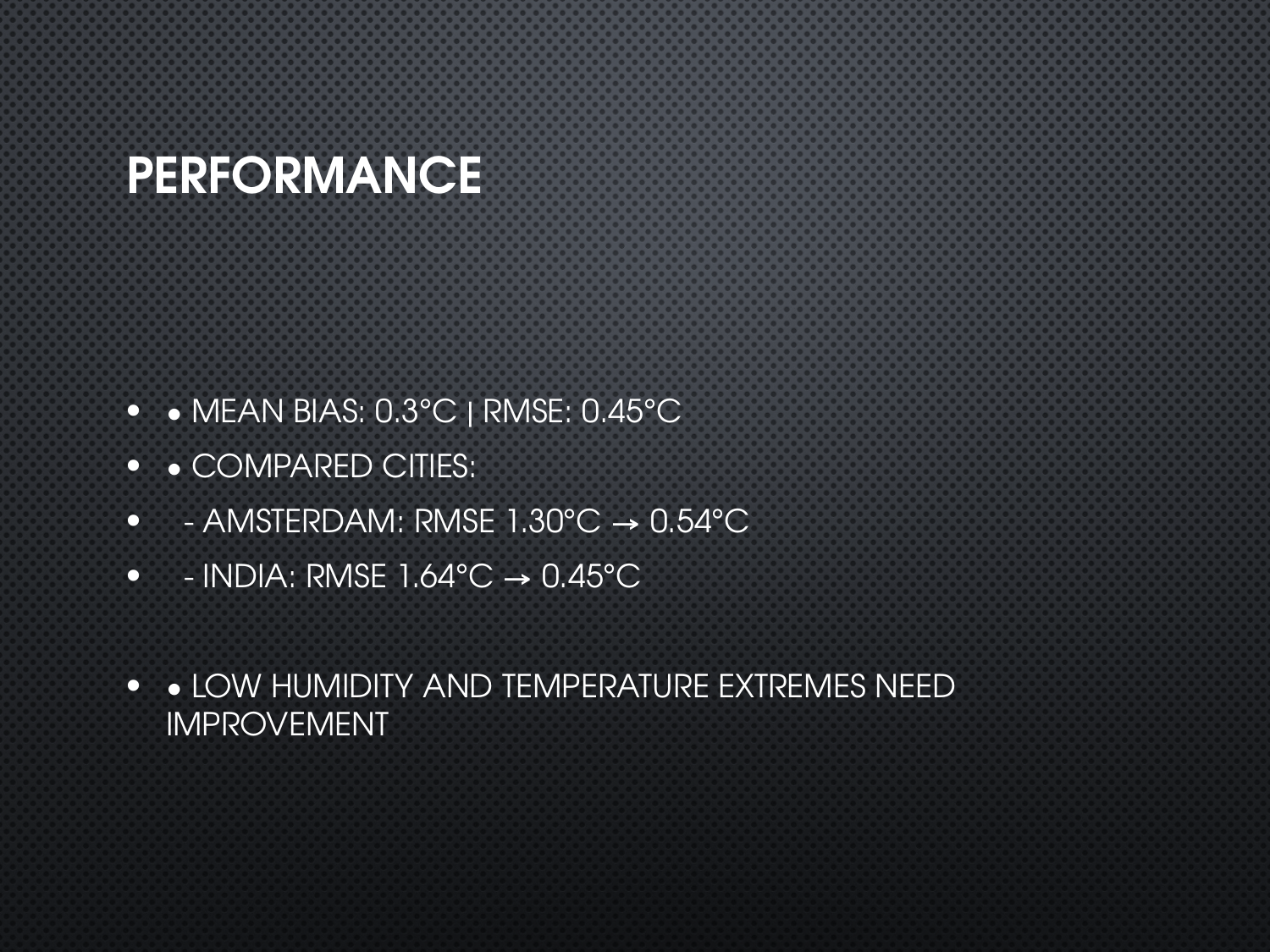

# Performance
• Mean Bias: 0.3°C | RMSE: 0.45°C
• Compared Cities:
  - Amsterdam: RMSE 1.30°C → 0.54°C
  - India: RMSE 1.64°C → 0.45°C

• Low humidity and temperature extremes need improvement